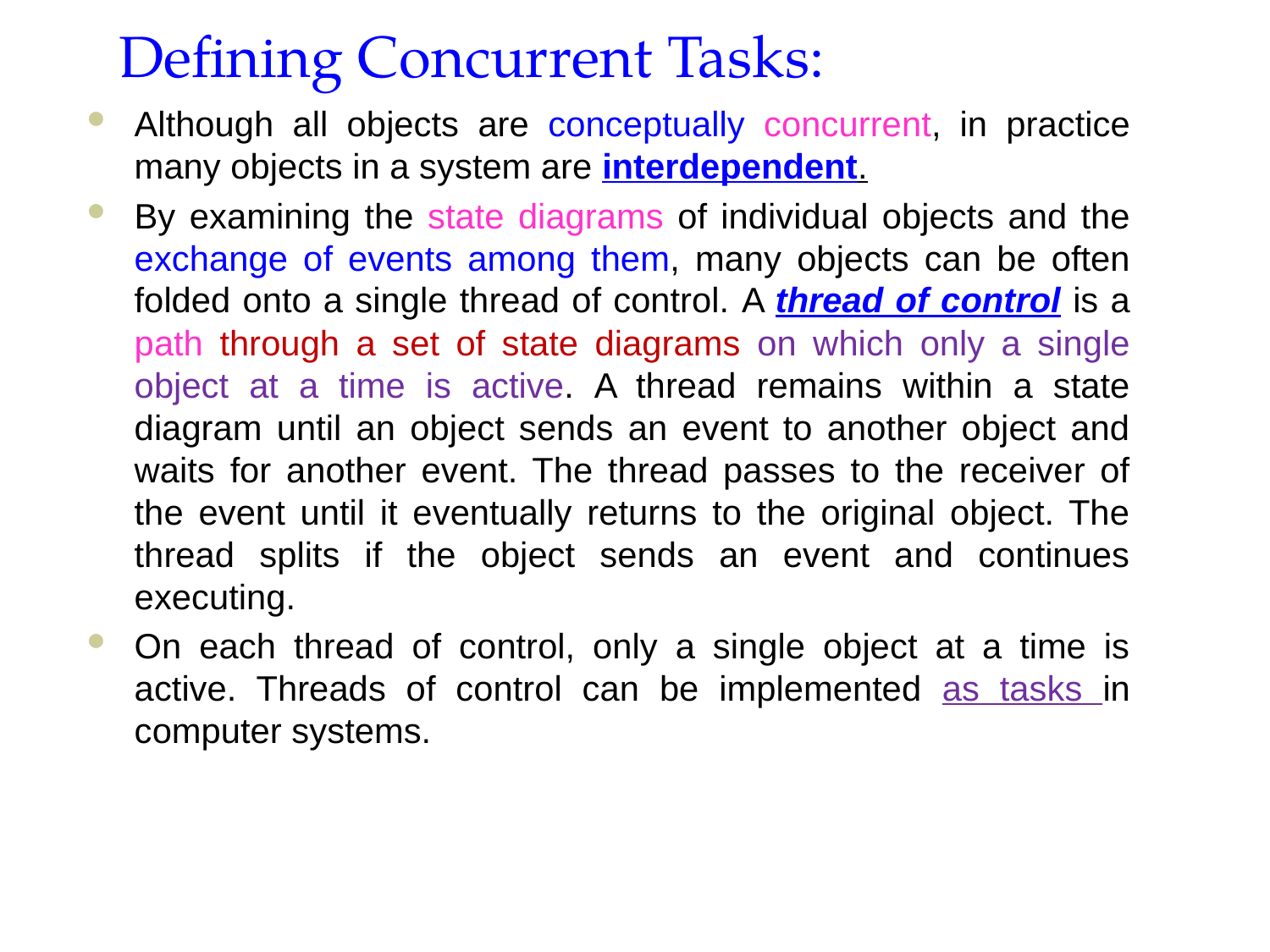

# Defining Concurrent Tasks:
Although all objects are conceptually concurrent, in practice many objects in a system are interdependent.
By examining the state diagrams of individual objects and the exchange of events among them, many objects can be often folded onto a single thread of control. A thread of control is a path through a set of state diagrams on which only a single object at a time is active. A thread remains within a state diagram until an object sends an event to another object and waits for another event. The thread passes to the receiver of the event until it eventually returns to the original object. The thread splits if the object sends an event and continues executing.
On each thread of control, only a single object at a time is active. Threads of control can be implemented as tasks in computer systems.